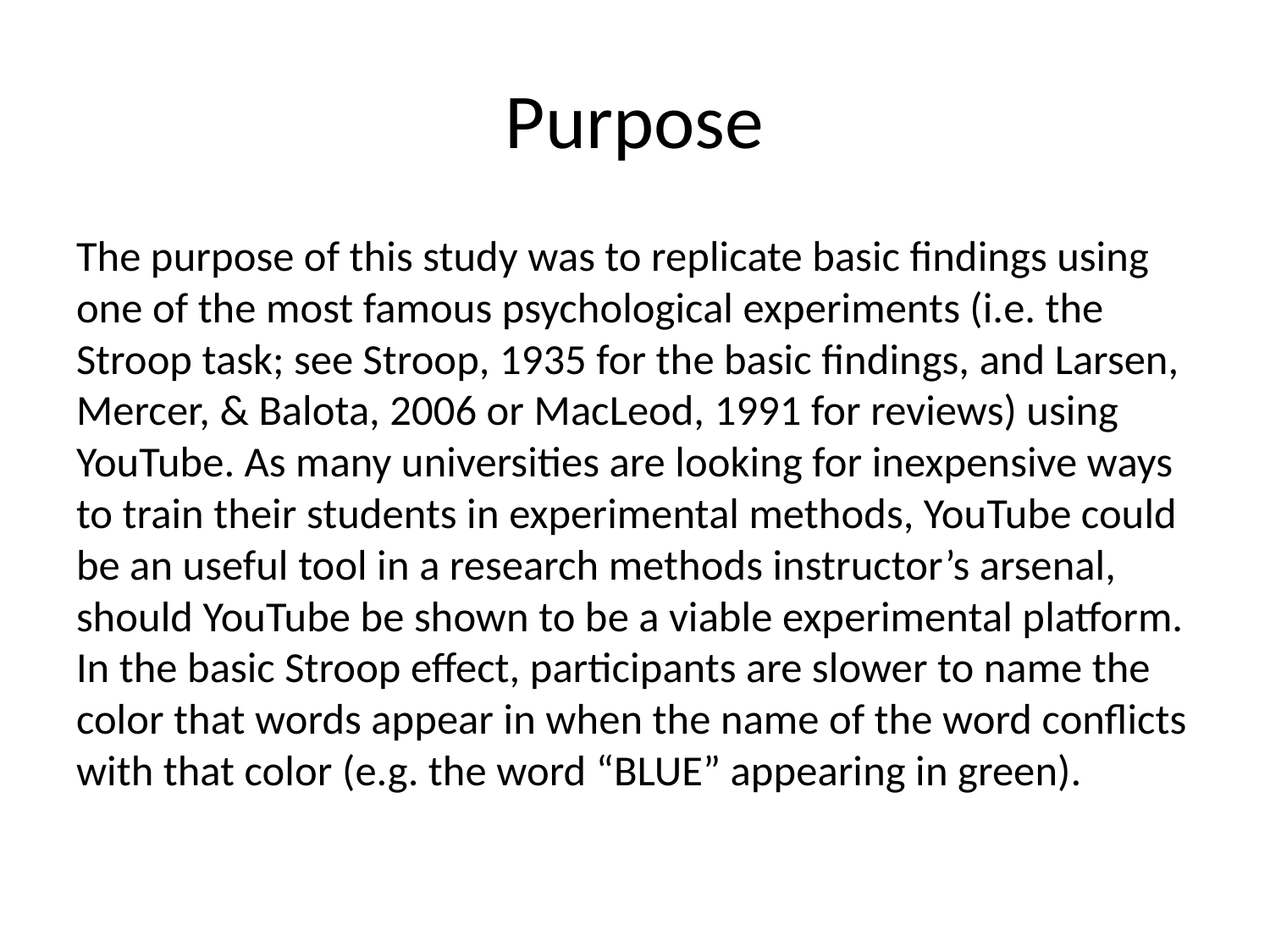

# Purpose
The purpose of this study was to replicate basic findings using one of the most famous psychological experiments (i.e. the Stroop task; see Stroop, 1935 for the basic findings, and Larsen, Mercer, & Balota, 2006 or MacLeod, 1991 for reviews) using YouTube. As many universities are looking for inexpensive ways to train their students in experimental methods, YouTube could be an useful tool in a research methods instructor’s arsenal, should YouTube be shown to be a viable experimental platform. In the basic Stroop effect, participants are slower to name the color that words appear in when the name of the word conflicts with that color (e.g. the word “BLUE” appearing in green).